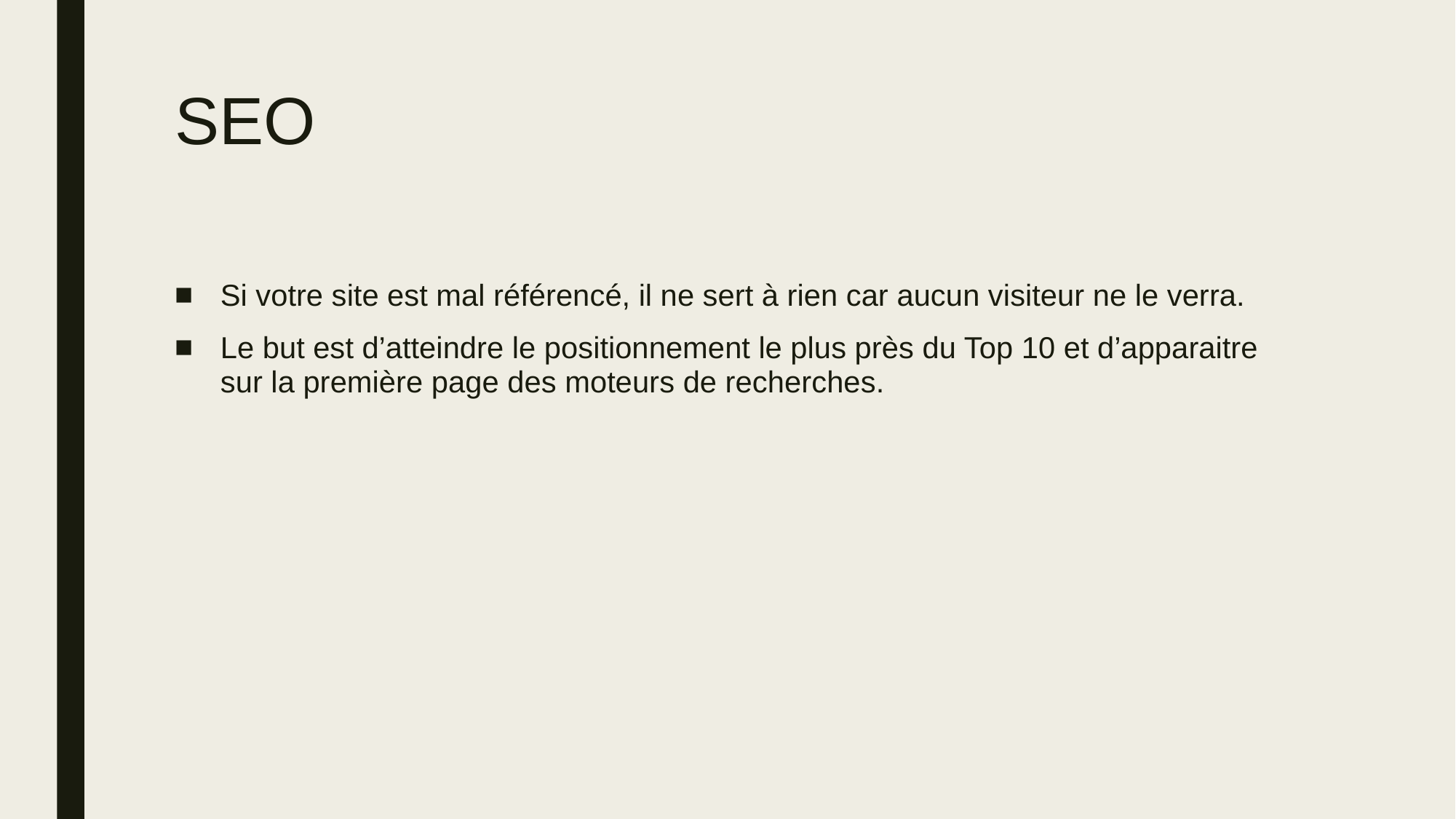

# SEO
Si votre site est mal référencé, il ne sert à rien car aucun visiteur ne le verra.
Le but est d’atteindre le positionnement le plus près du Top 10 et d’apparaitre sur la première page des moteurs de recherches.